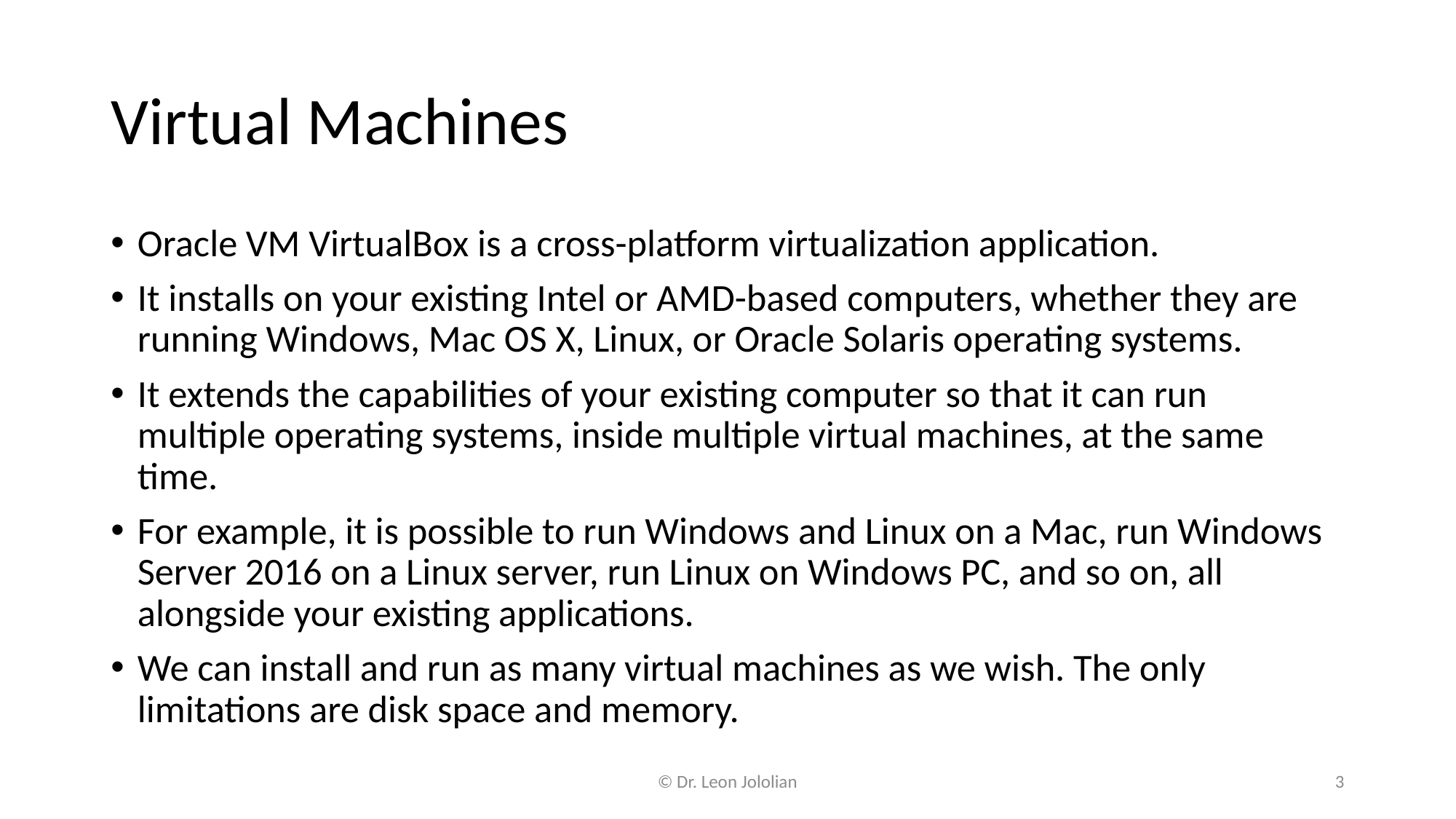

# Virtual Machines
Oracle VM VirtualBox is a cross-platform virtualization application.
It installs on your existing Intel or AMD-based computers, whether they are running Windows, Mac OS X, Linux, or Oracle Solaris operating systems.
It extends the capabilities of your existing computer so that it can run multiple operating systems, inside multiple virtual machines, at the same time.
For example, it is possible to run Windows and Linux on a Mac, run Windows Server 2016 on a Linux server, run Linux on Windows PC, and so on, all alongside your existing applications.
We can install and run as many virtual machines as we wish. The only limitations are disk space and memory.
© Dr. Leon Jololian
3